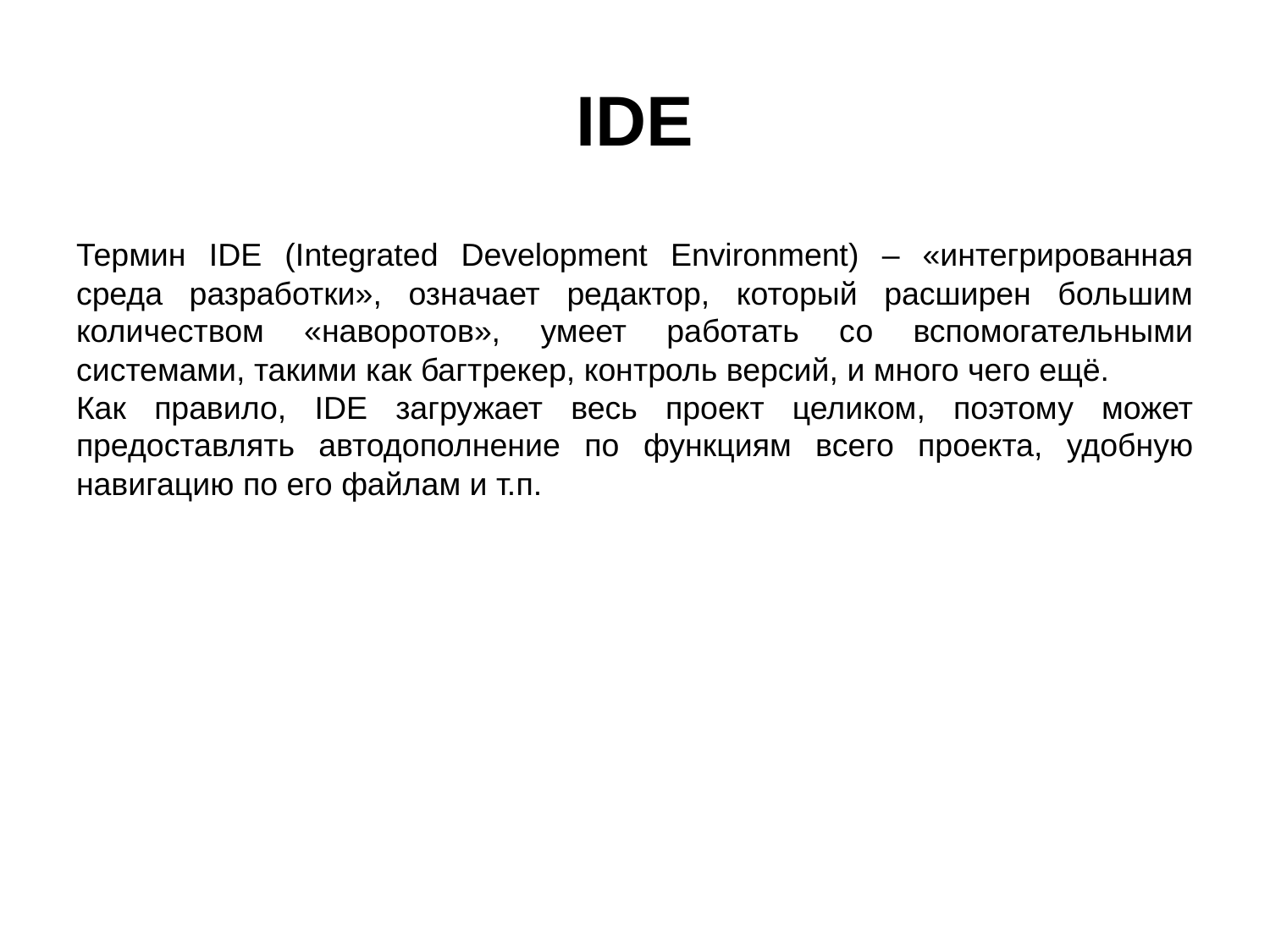

# IDE
Термин IDE (Integrated Development Environment) – «интегрированная среда разработки», означает редактор, который расширен большим количеством «наворотов», умеет работать со вспомогательными системами, такими как багтрекер, контроль версий, и много чего ещё.
Как правило, IDE загружает весь проект целиком, поэтому может предоставлять автодополнение по функциям всего проекта, удобную навигацию по его файлам и т.п.